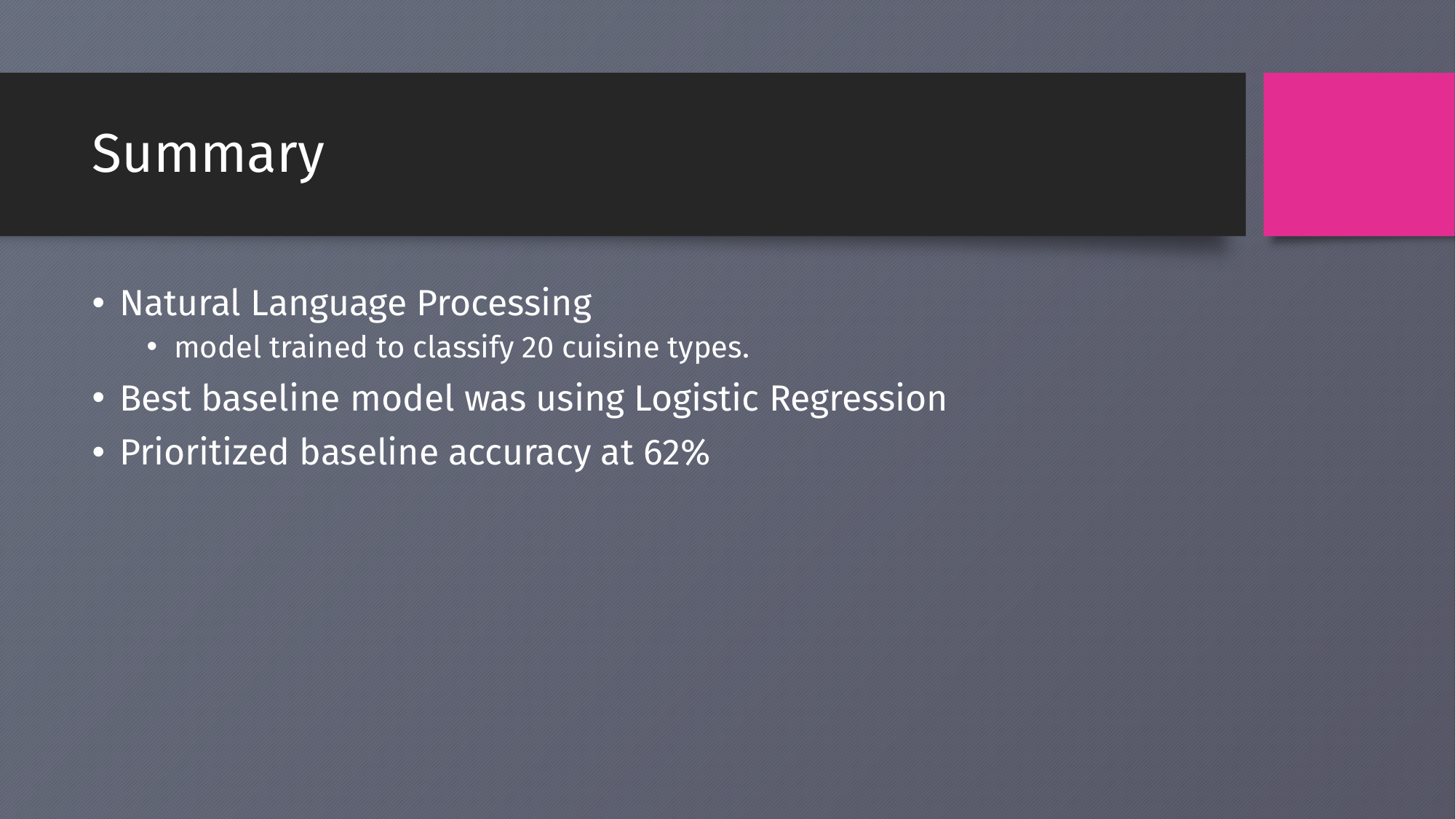

# Summary
Natural Language Processing
model trained to classify 20 cuisine types.
Best baseline model was using Logistic Regression
Prioritized baseline accuracy at 62%